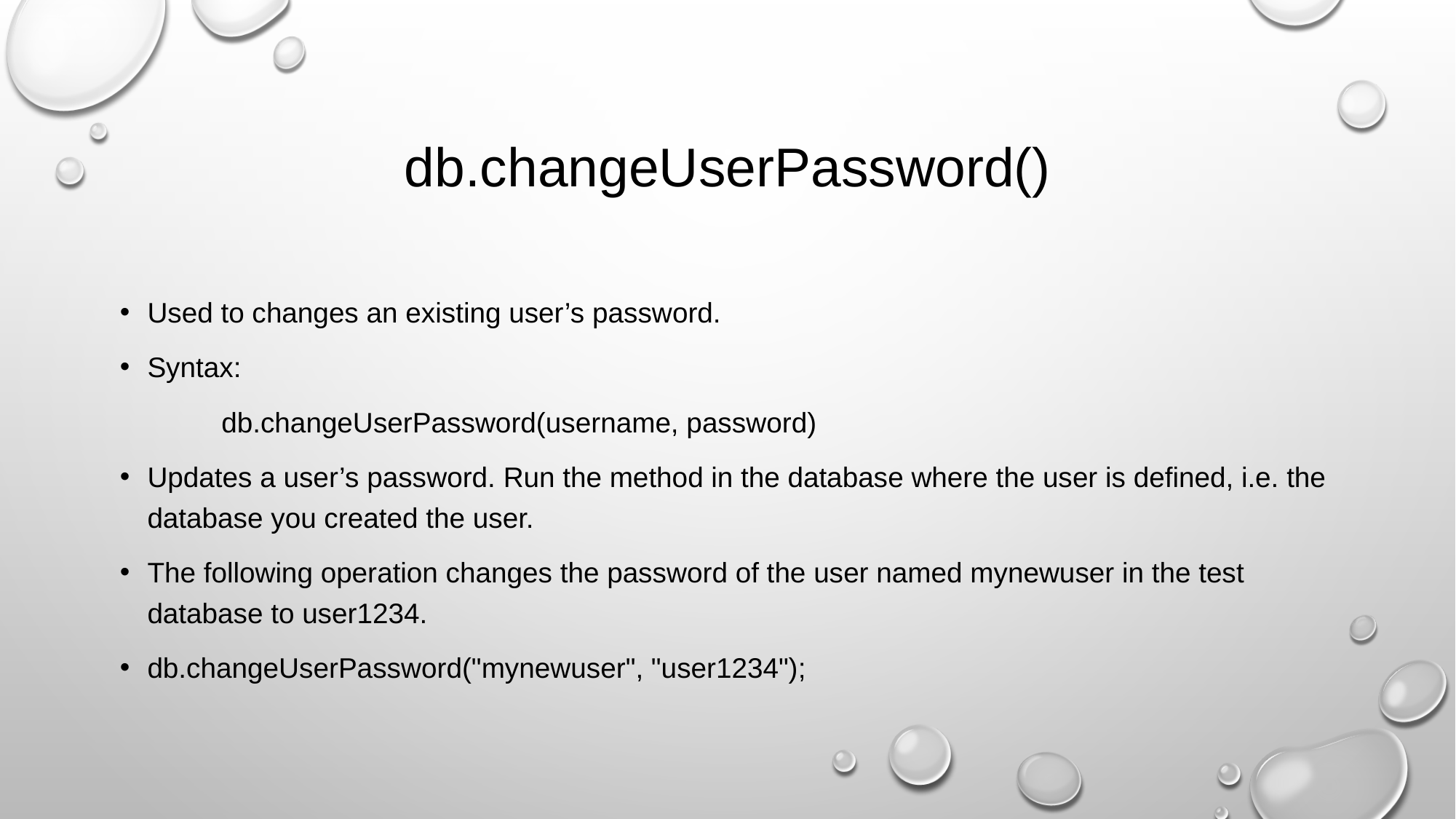

# db.changeUserPassword()
Used to changes an existing user’s password.
Syntax:
		db.changeUserPassword(username, password)
Updates a user’s password. Run the method in the database where the user is defined, i.e. the database you created the user.
The following operation changes the password of the user named mynewuser in the test database to user1234.
db.changeUserPassword("mynewuser", "user1234");